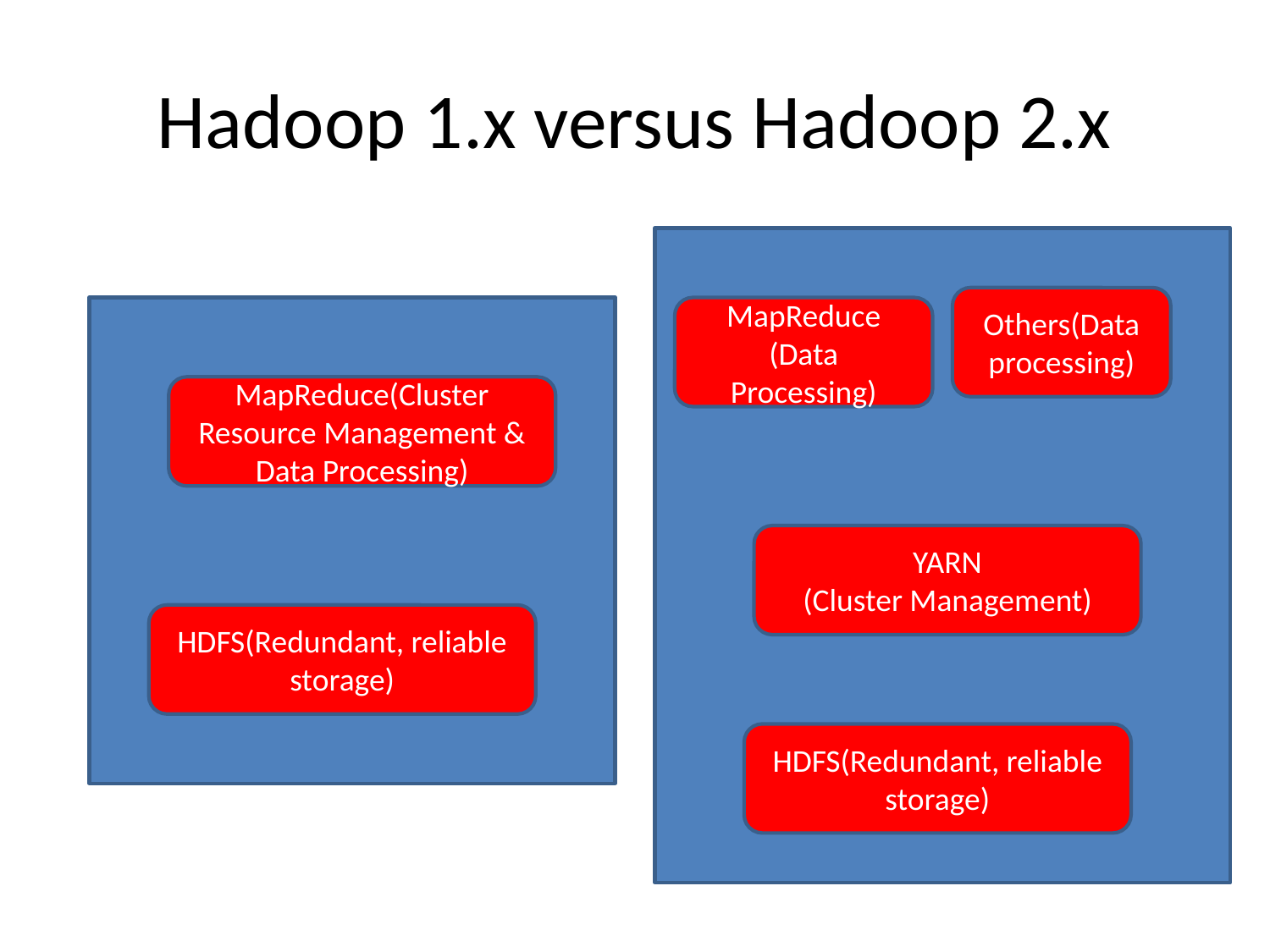

# Hadoop 1.x versus Hadoop 2.x

Others(Data processing)

MapReduce
(Data Processing)
MapReduce(Cluster Resource Management & Data Processing)
YARN
(Cluster Management)
HDFS(Redundant, reliable storage)
HDFS(Redundant, reliable storage)